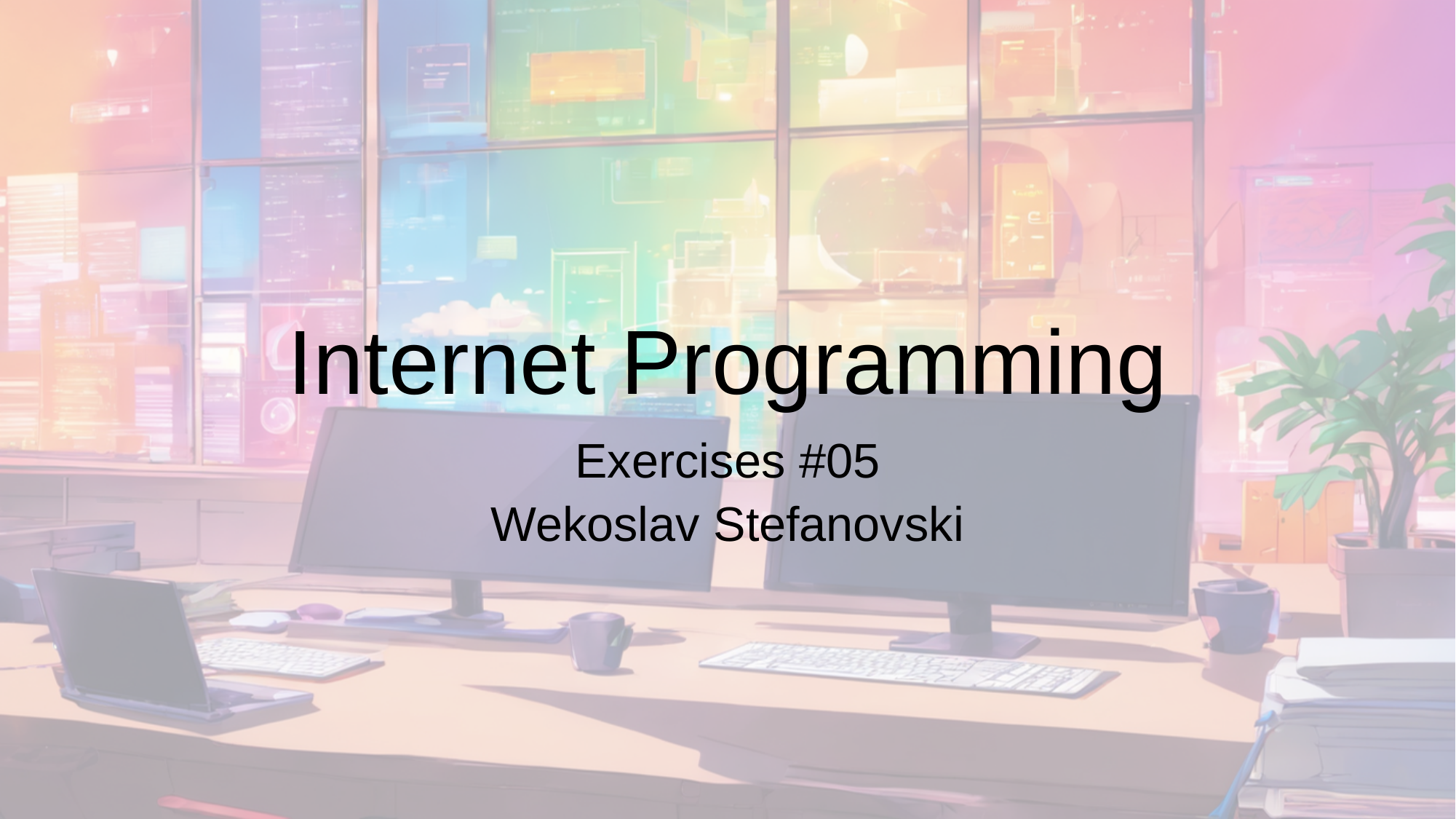

# Internet Programming
Exercises #05
Wekoslav Stefanovski